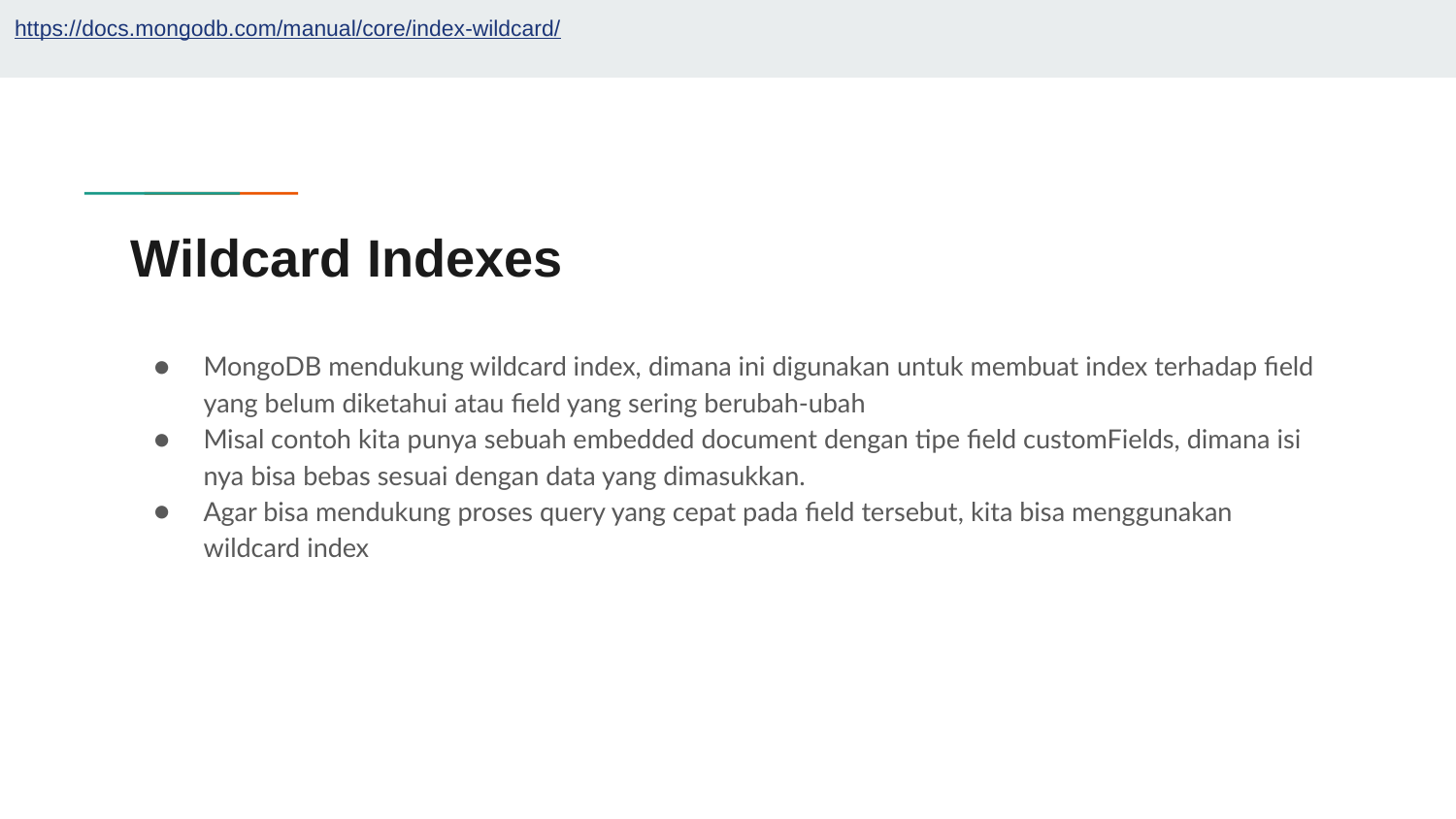

https://docs.mongodb.com/manual/core/index-wildcard/
# Wildcard Indexes
MongoDB mendukung wildcard index, dimana ini digunakan untuk membuat index terhadap field yang belum diketahui atau field yang sering berubah-ubah
Misal contoh kita punya sebuah embedded document dengan tipe field customFields, dimana isi nya bisa bebas sesuai dengan data yang dimasukkan.
Agar bisa mendukung proses query yang cepat pada field tersebut, kita bisa menggunakan wildcard index